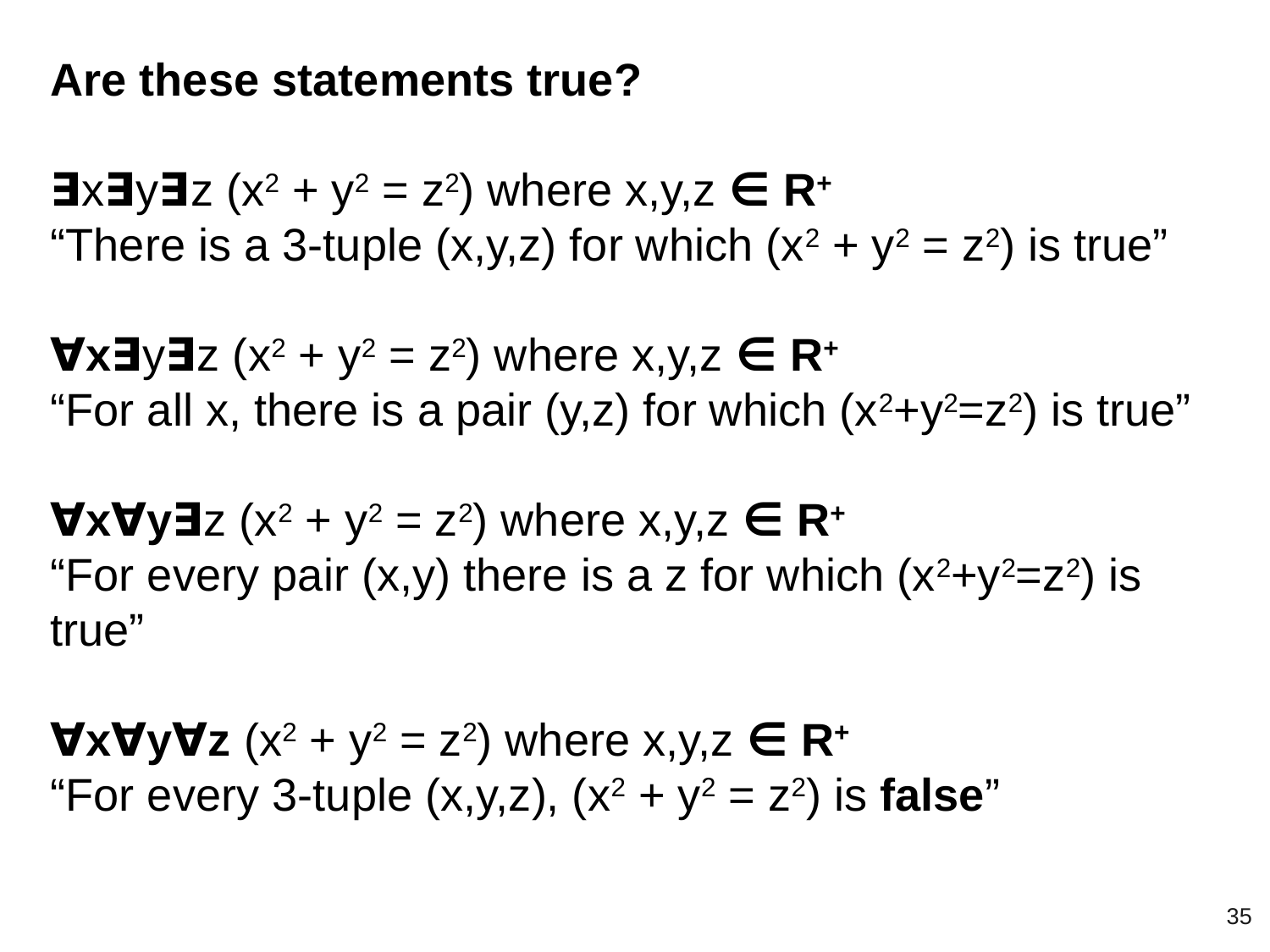

Are these statements true?

∃x∃y∃z (x2 + y2 = z2) where x,y,z ∈ R+
“There is a 3-tuple (x,y,z) for which (x2 + y2 = z2) is true”

∀x∃y∃z (x2 + y2 = z2) where x,y,z ∈ R+
“For all x, there is a pair (y,z) for which (x2+y2=z2) is true”

∀x∀y∃z (x2 + y2 = z2) where x,y,z ∈ R+
“For every pair (x,y) there is a z for which (x2+y2=z2) is true”

∀x∀y∀z (x2 + y2 = z2) where x,y,z ∈ R+
“For every 3-tuple (x,y,z), (x2 + y2 = z2) is false”
35